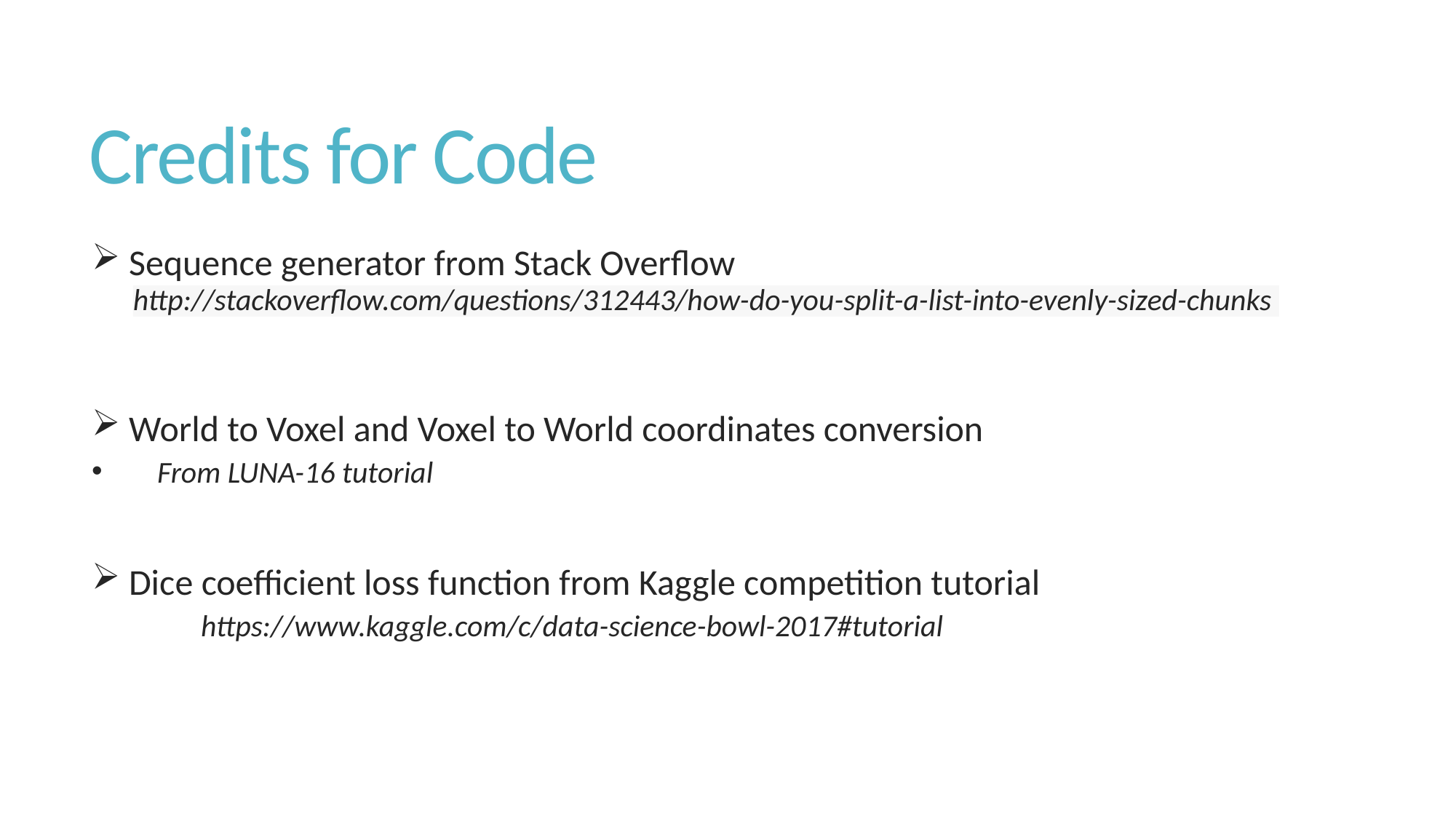

# Credits for Code
 Sequence generator from Stack Overflow

 World to Voxel and Voxel to World coordinates conversion
From LUNA-16 tutorial

 Dice coefficient loss function from Kaggle competition tutorial
	https://www.kaggle.com/c/data-science-bowl-2017#tutorial
http://stackoverflow.com/questions/312443/how-do-you-split-a-list-into-evenly-sized-chunks